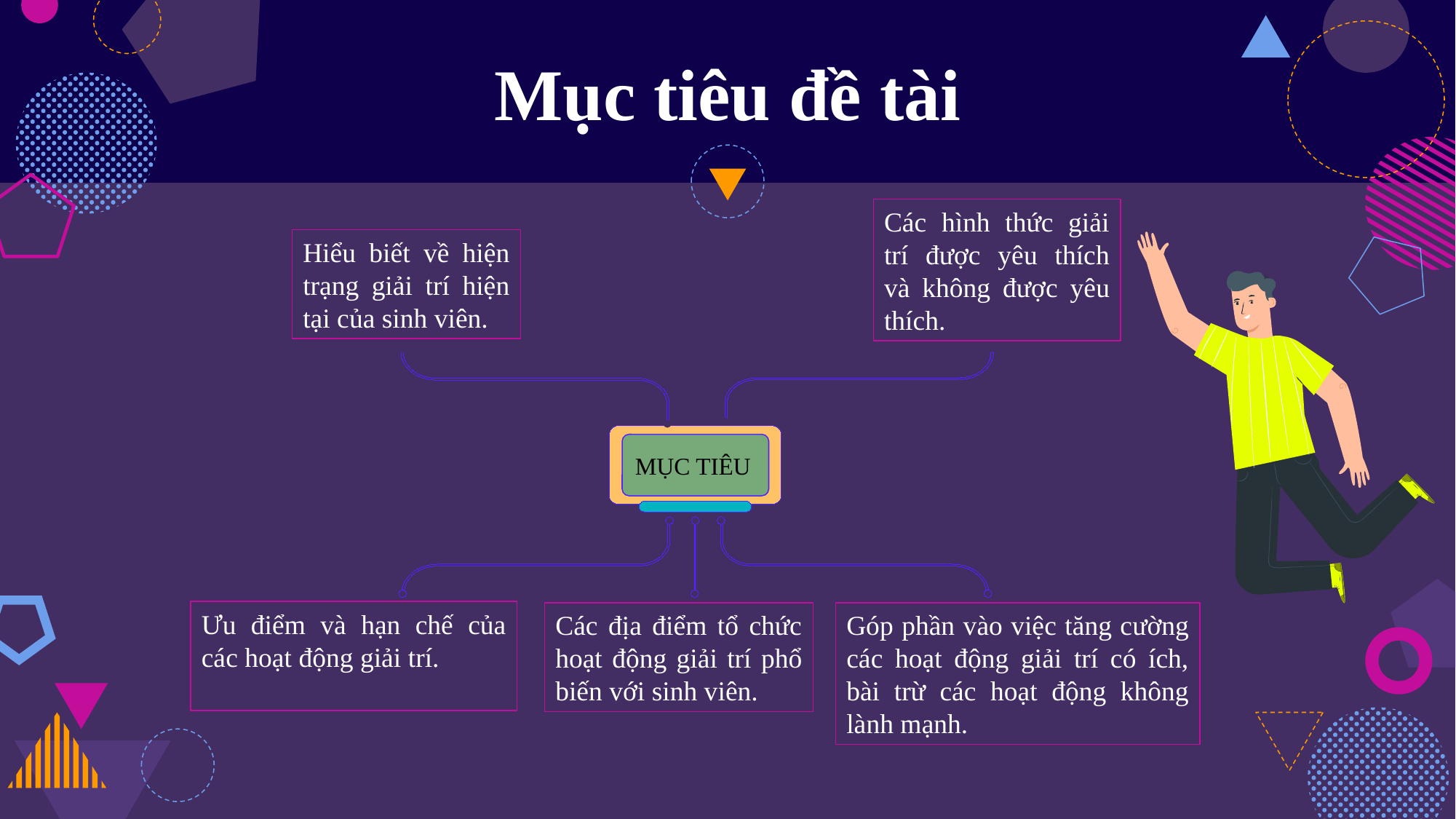

# Mục tiêu đề tài
Các hình thức giải trí được yêu thích và không được yêu thích.

Hiểu biết về hiện trạng giải trí hiện tại của sinh viên.

MỤC TIÊU

Ưu điểm và hạn chế của các hoạt động giải trí.

Các địa điểm tổ chức hoạt động giải trí phổ biến với sinh viên.
Góp phần vào việc tăng cường các hoạt động giải trí có ích, bài trừ các hoạt động không lành mạnh.